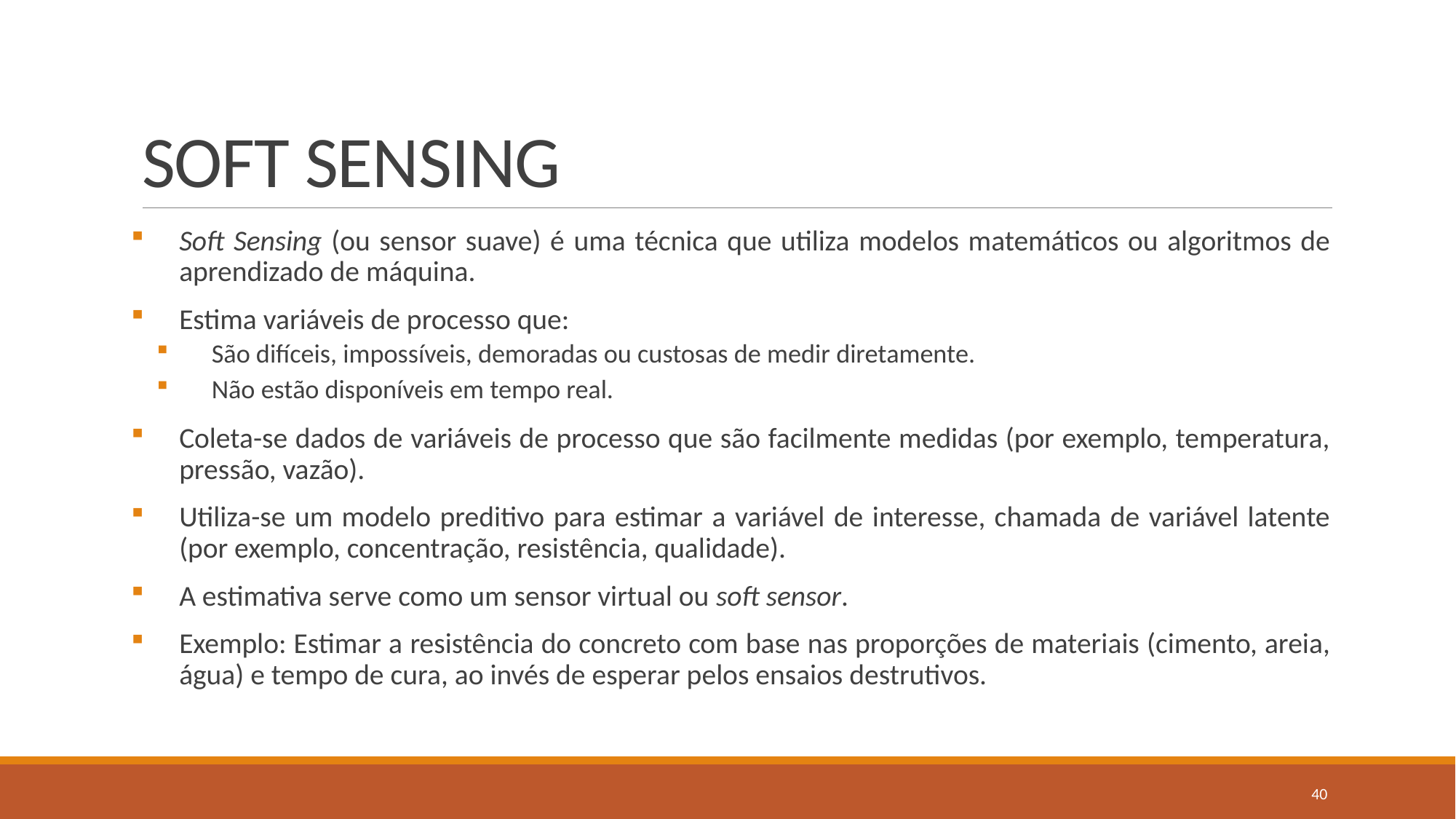

# SOFT SENSING
Soft Sensing (ou sensor suave) é uma técnica que utiliza modelos matemáticos ou algoritmos de aprendizado de máquina.
Estima variáveis de processo que:
São difíceis, impossíveis, demoradas ou custosas de medir diretamente.
Não estão disponíveis em tempo real.
Coleta-se dados de variáveis de processo que são facilmente medidas (por exemplo, temperatura, pressão, vazão).
Utiliza-se um modelo preditivo para estimar a variável de interesse, chamada de variável latente (por exemplo, concentração, resistência, qualidade).
A estimativa serve como um sensor virtual ou soft sensor.
Exemplo: Estimar a resistência do concreto com base nas proporções de materiais (cimento, areia, água) e tempo de cura, ao invés de esperar pelos ensaios destrutivos.
40